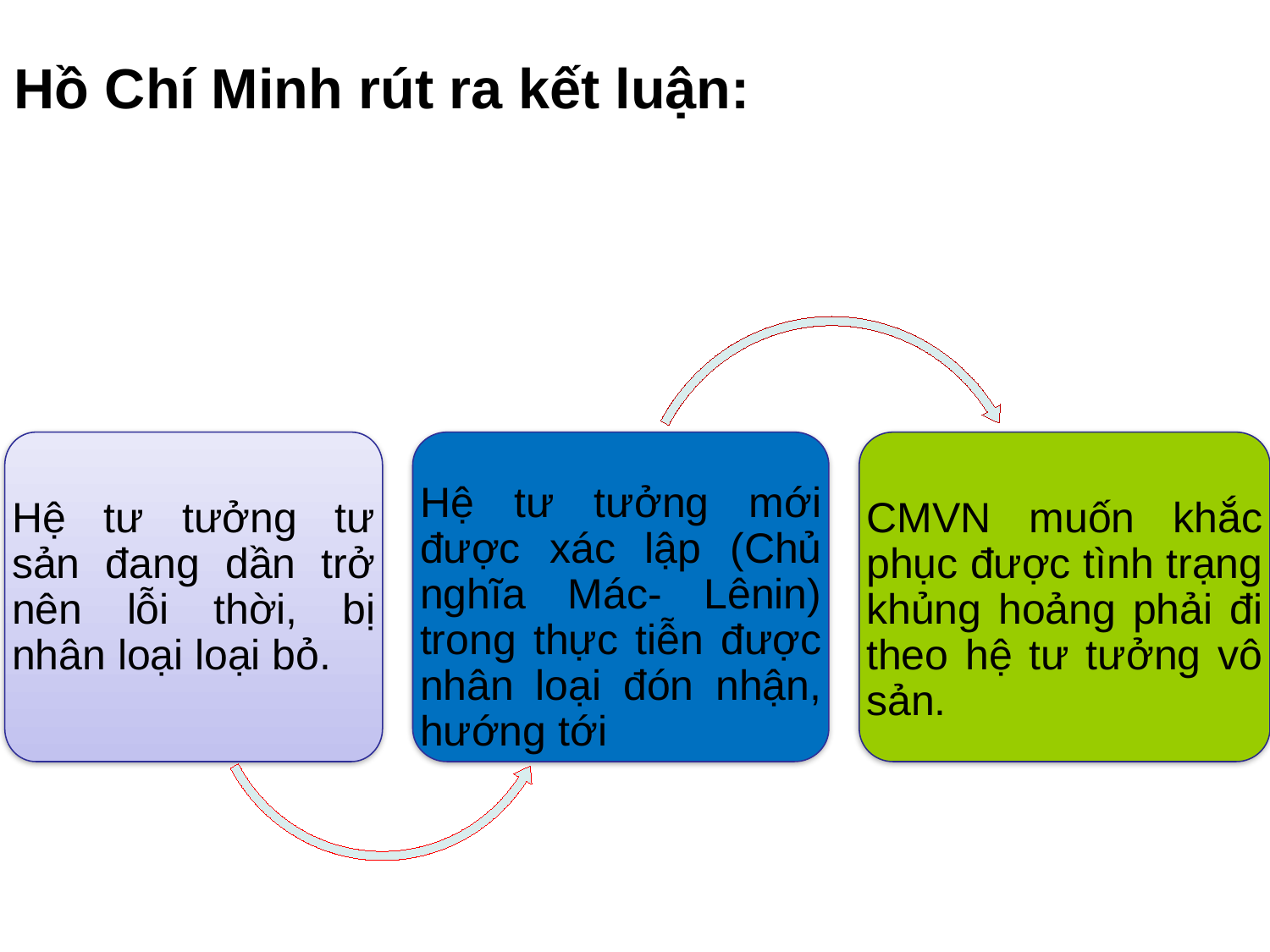

Hồ Chí Minh rút ra kết luận:

Hệ tư tưởng tư sản đang dần trở nên lỗi thời, bị nhân loại loại bỏ.
Hệ tư tưởng mới được xác lập (Chủ nghĩa Mác- Lênin) trong thực tiễn được nhân loại đón nhận, hướng tới

CMVN muốn khắc phục được tình trạng khủng hoảng phải đi theo hệ tư tưởng vô sản.

17